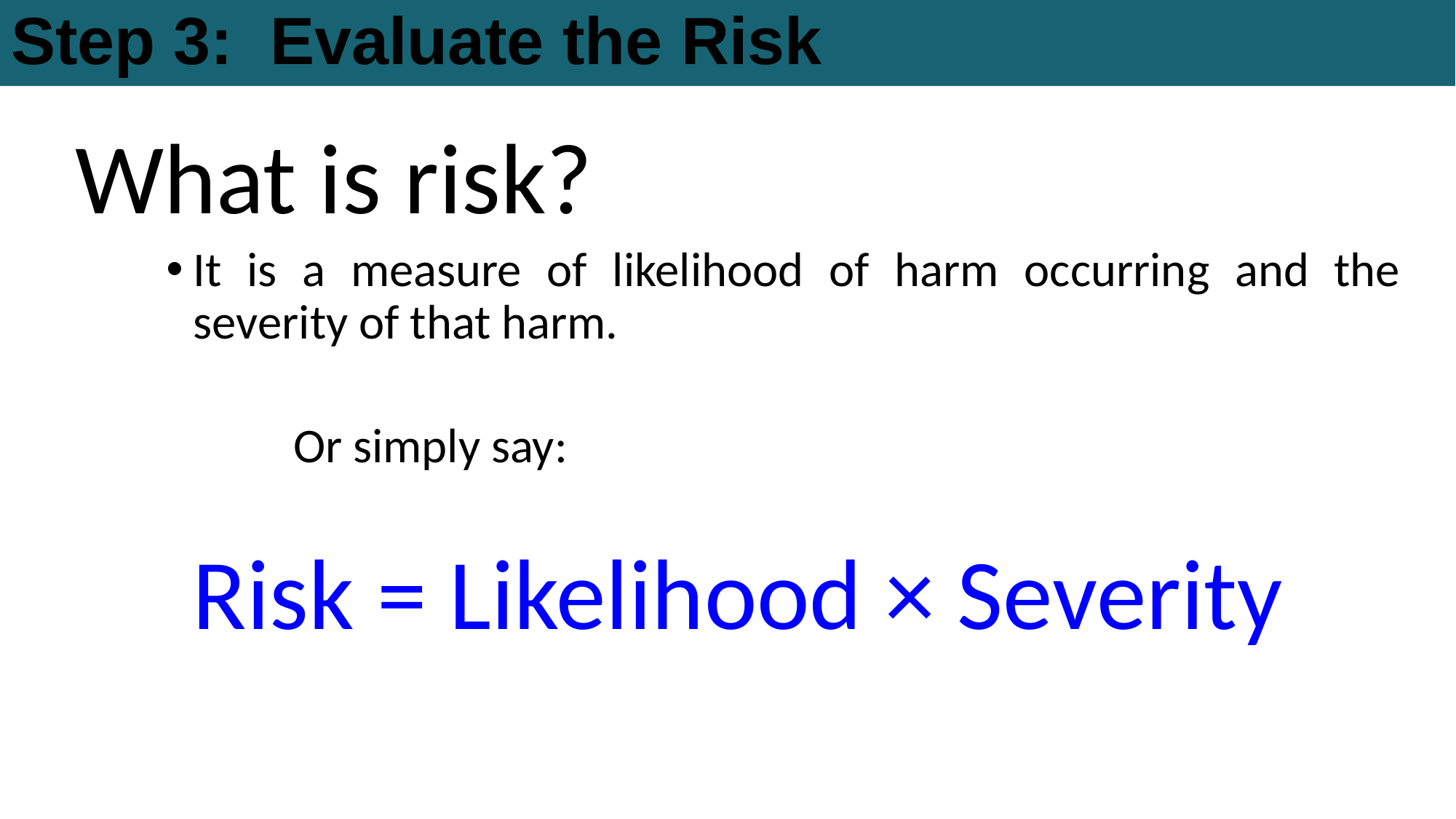

# Step 3:  Evaluate the Risk
What is risk?
It is a measure of likelihood of harm occurring and the severity of that harm.

	 	Or simply say:

Risk = Likelihood × Severity